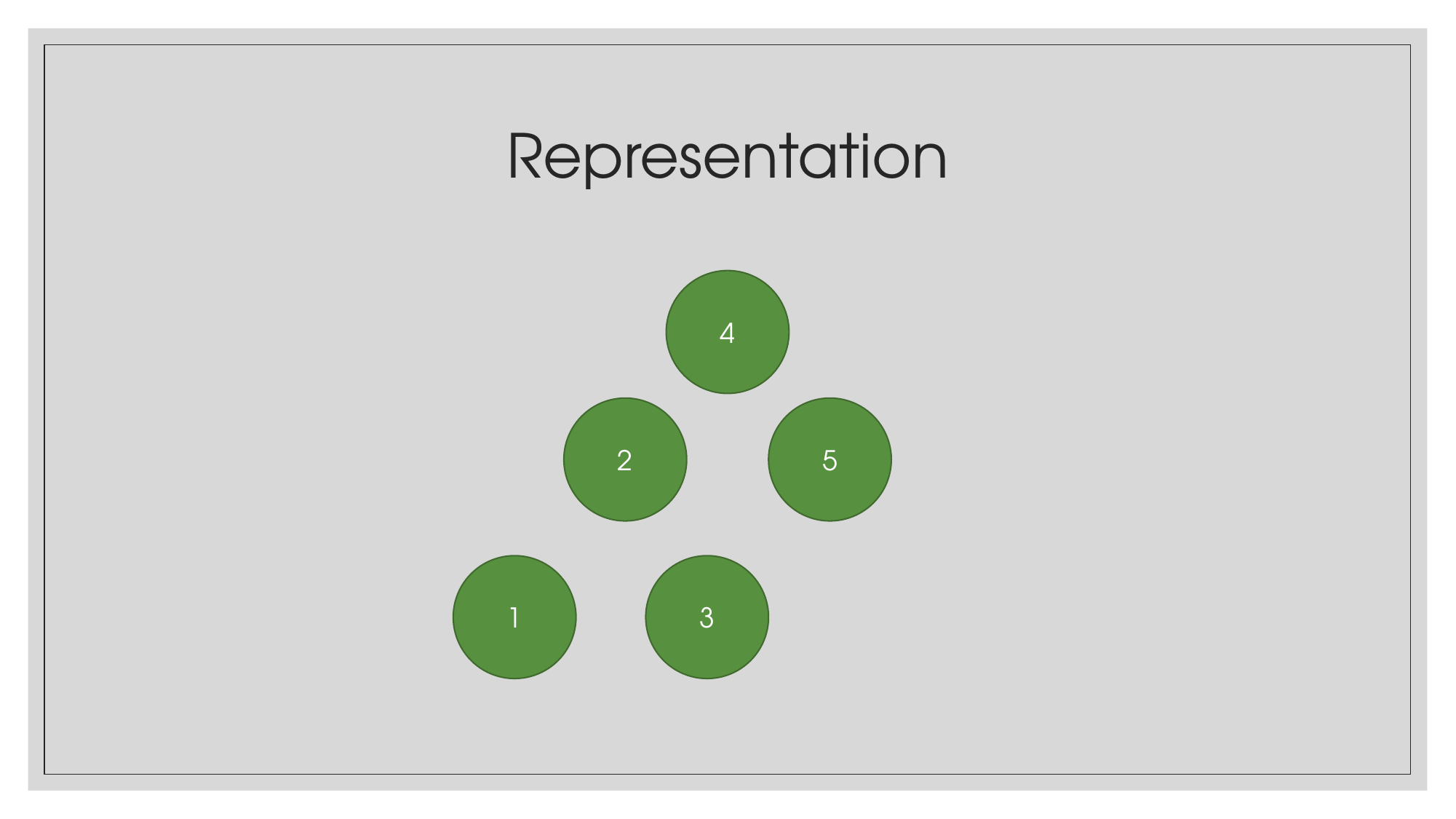

# Representation
4
2
5
1
3